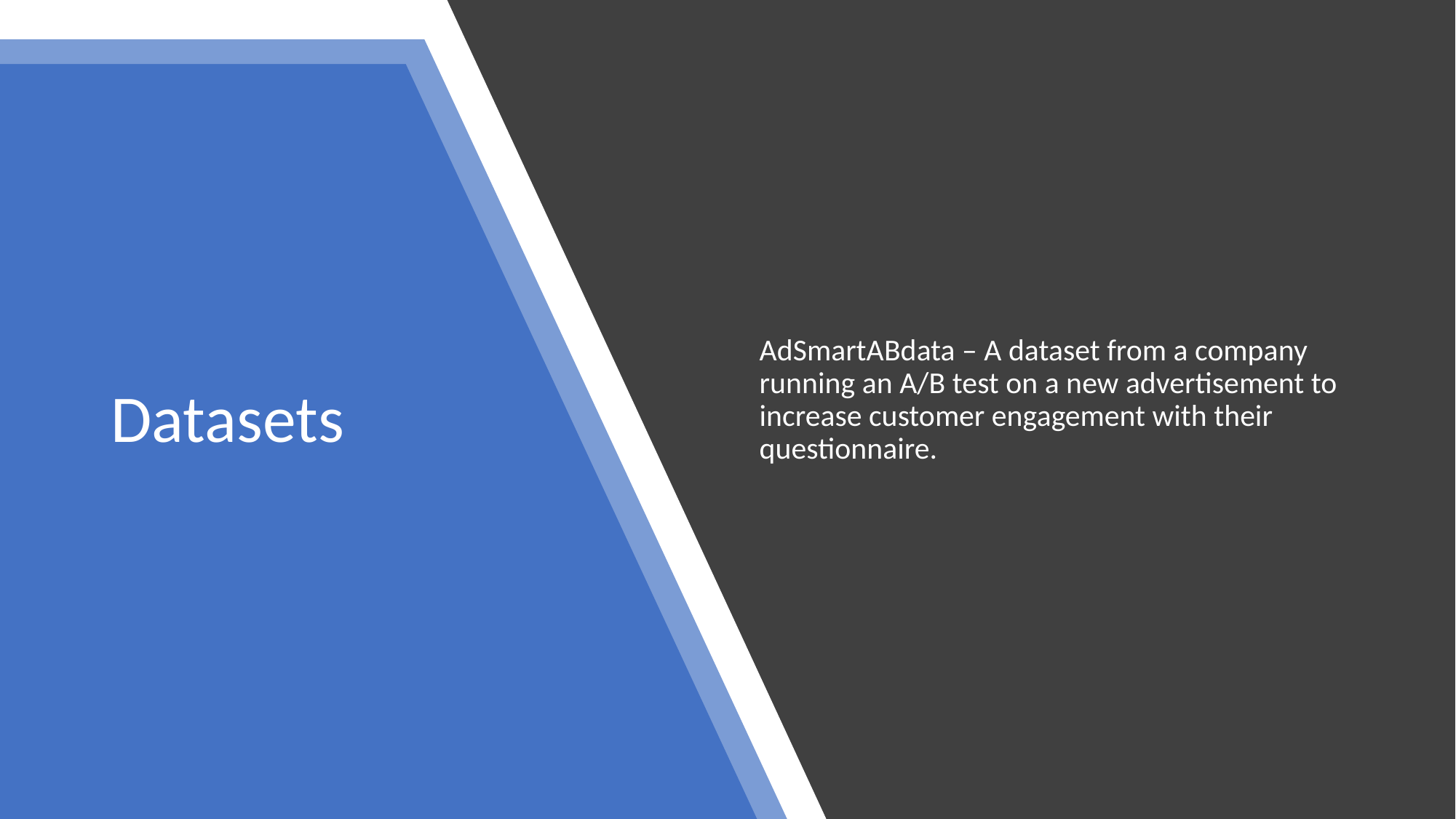

AdSmartABdata – A dataset from a company running an A/B test on a new advertisement to increase customer engagement with their questionnaire.

# Datasets